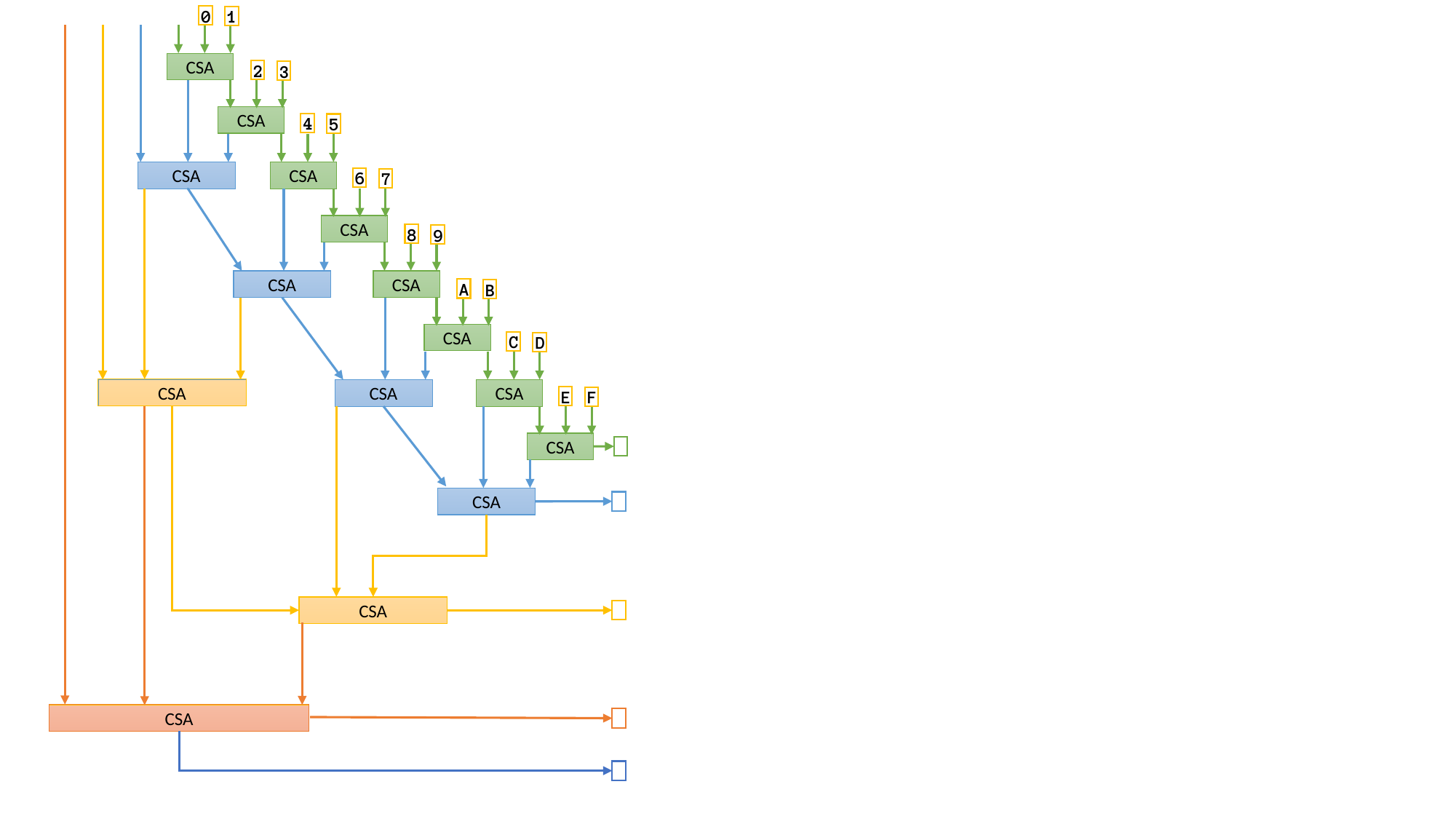

0
1
CSA
2
3
CSA
4
5
CSA
CSA
6
7
CSA
8
9
CSA
CSA
A
B
CSA
C
D
CSA
CSA
CSA
E
F
CSA

CSA

CSA

CSA